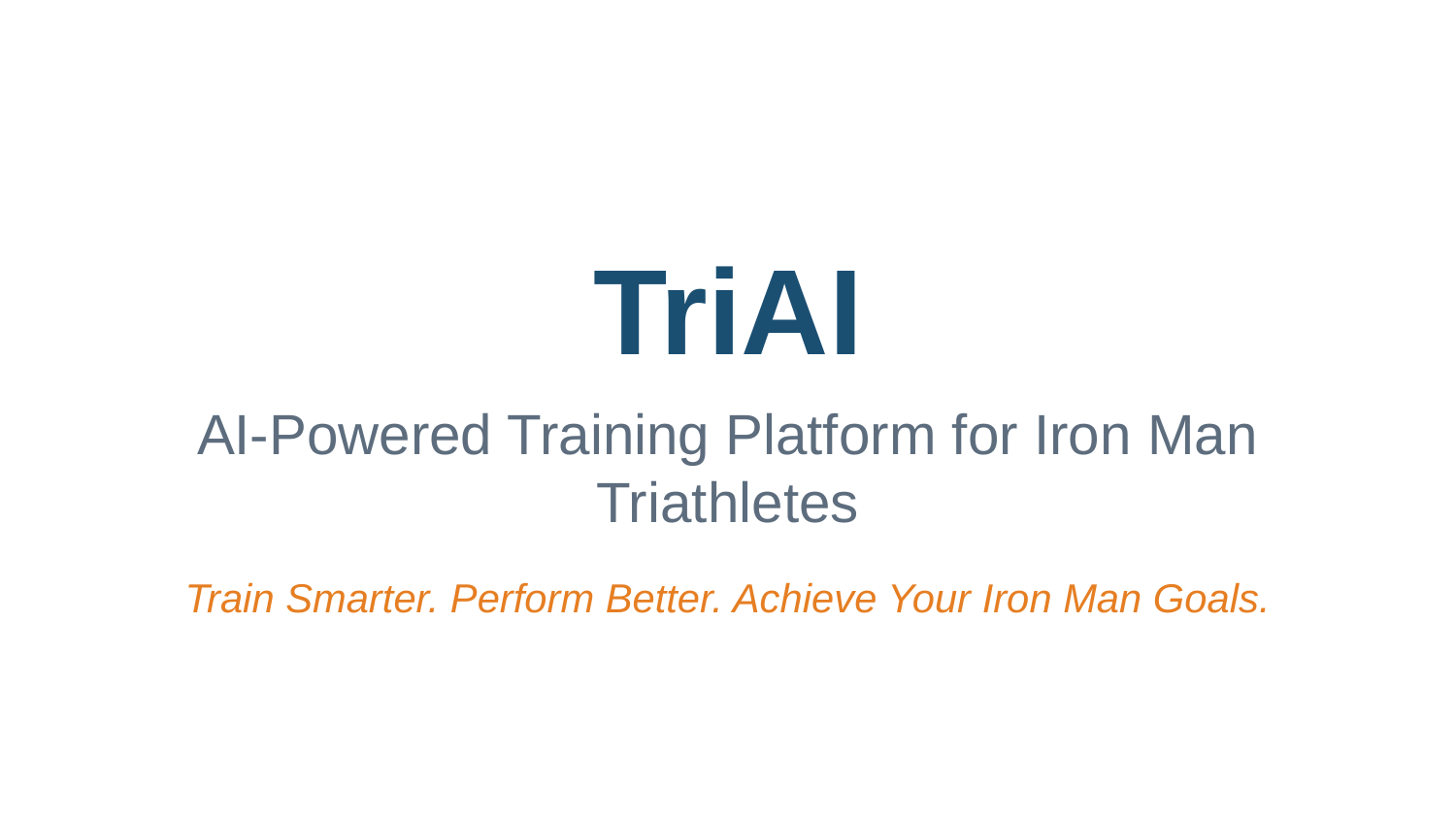

TriAI
AI-Powered Training Platform for Iron Man Triathletes
Train Smarter. Perform Better. Achieve Your Iron Man Goals.